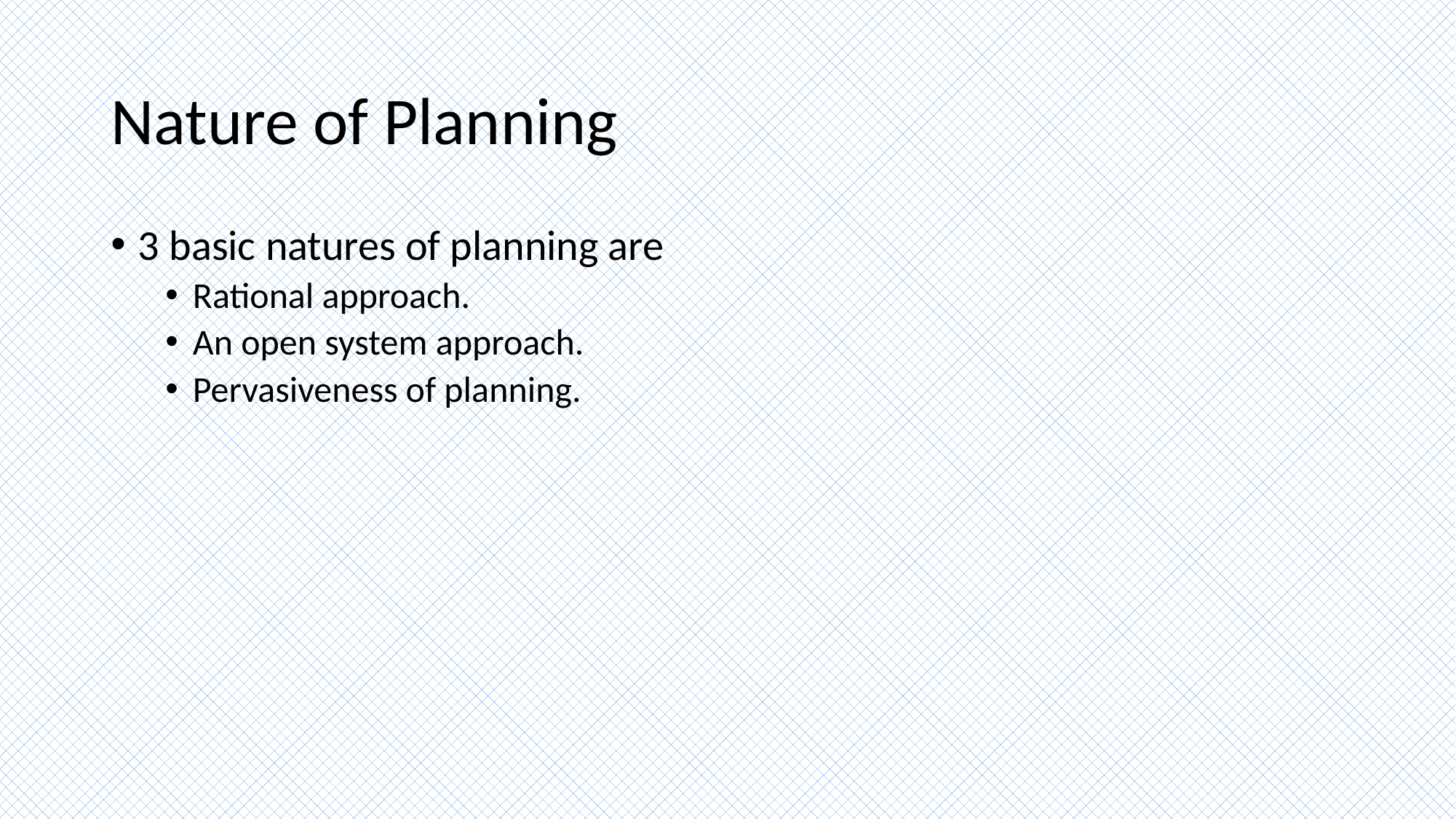

# Nature of Planning
3 basic natures of planning are
Rational approach.
An open system approach.
Pervasiveness of planning.